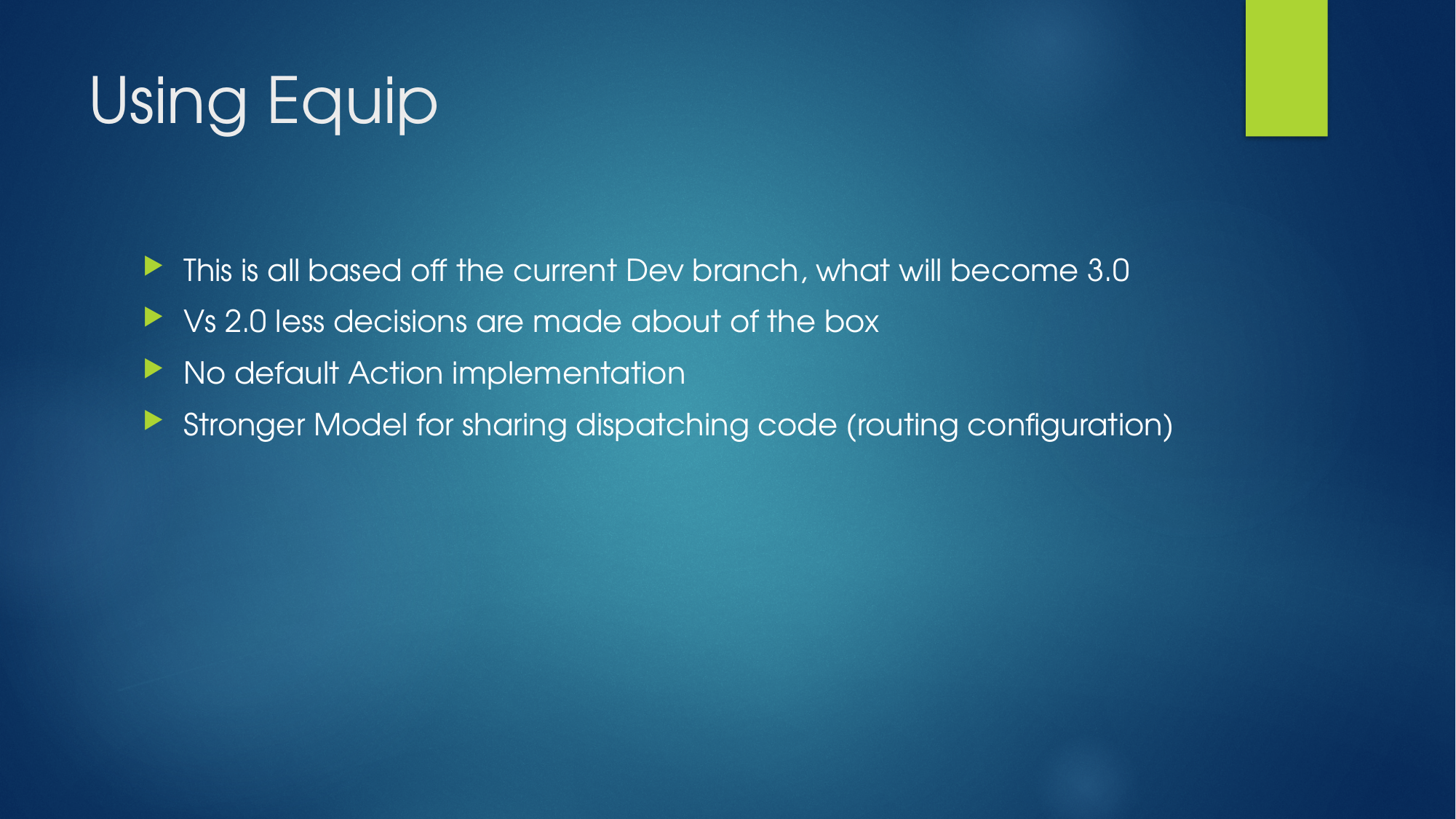

# Using Equip
This is all based off the current Dev branch, what will become 3.0
Vs 2.0 less decisions are made about of the box
No default Action implementation
Stronger Model for sharing dispatching code (routing configuration)